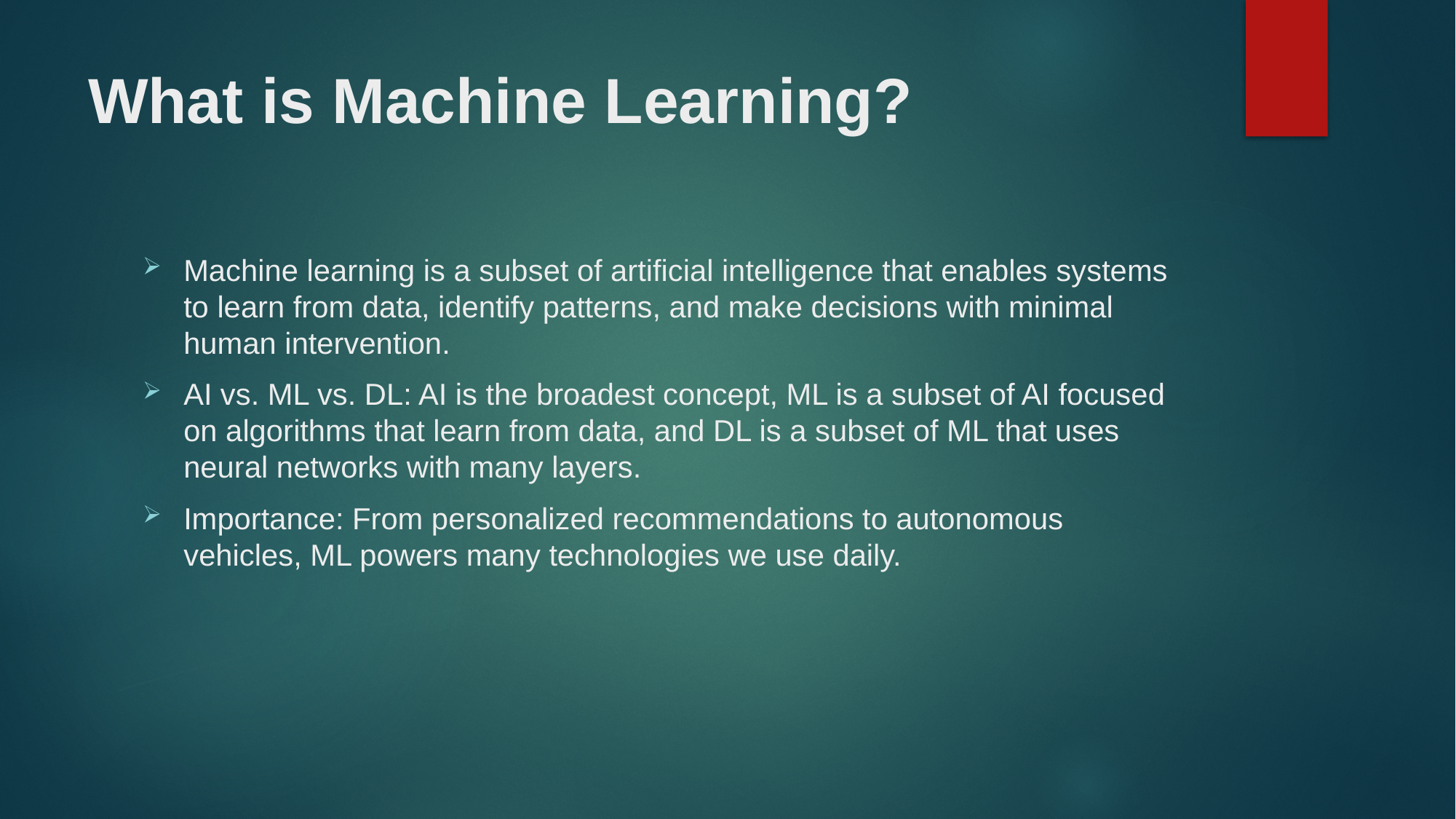

# What is Machine Learning?
Machine learning is a subset of artificial intelligence that enables systems to learn from data, identify patterns, and make decisions with minimal human intervention.
AI vs. ML vs. DL: AI is the broadest concept, ML is a subset of AI focused on algorithms that learn from data, and DL is a subset of ML that uses neural networks with many layers.
Importance: From personalized recommendations to autonomous vehicles, ML powers many technologies we use daily.